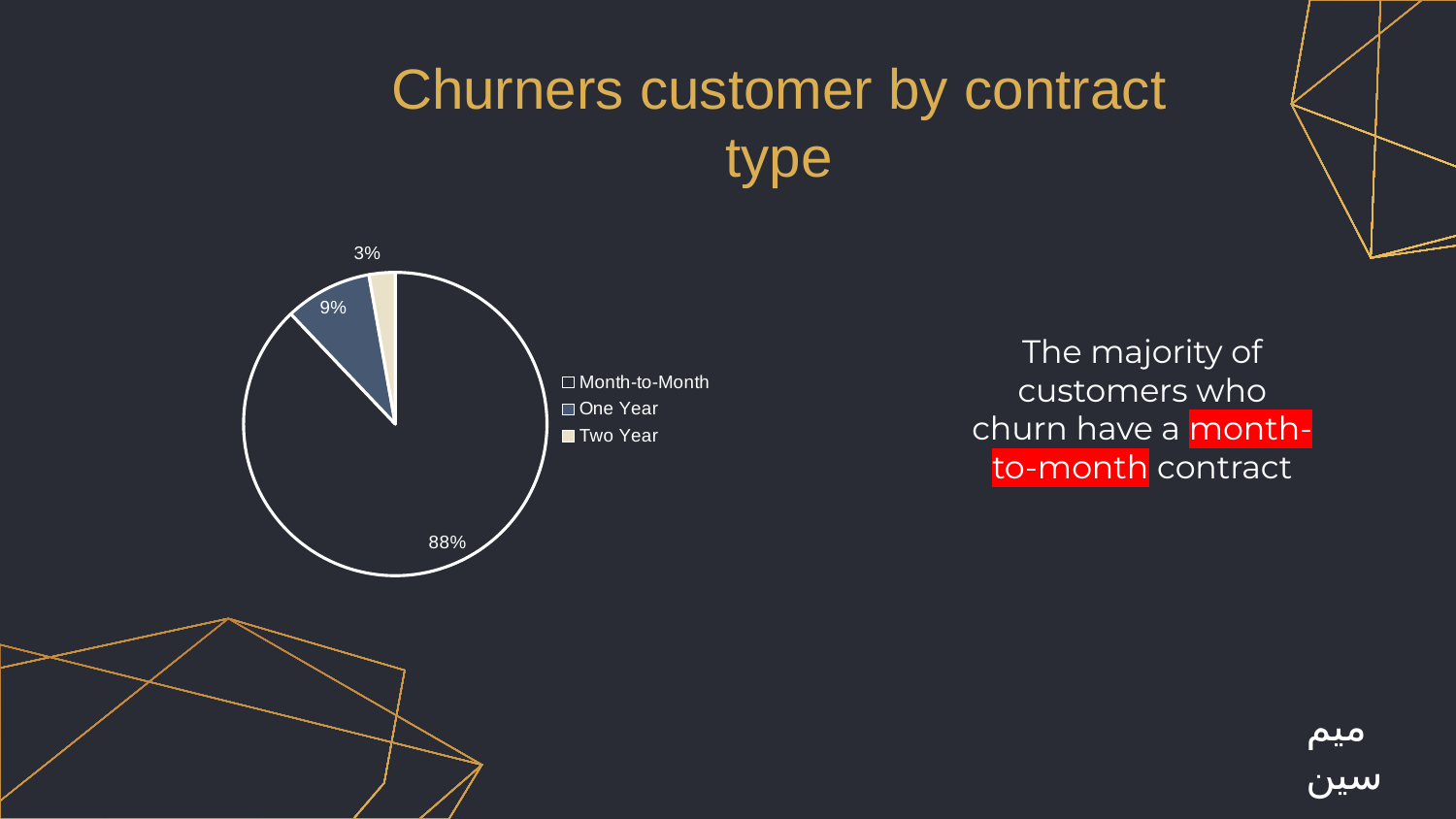

# Churners customer by contract type

### Chart

| Category | Total |
|---|---|
| Month-to-Month | 1579.0 |
| One Year | 167.0 |
| Two Year | 50.0 |
The majority of customers who churn have a month-to-month contract
ميم سين